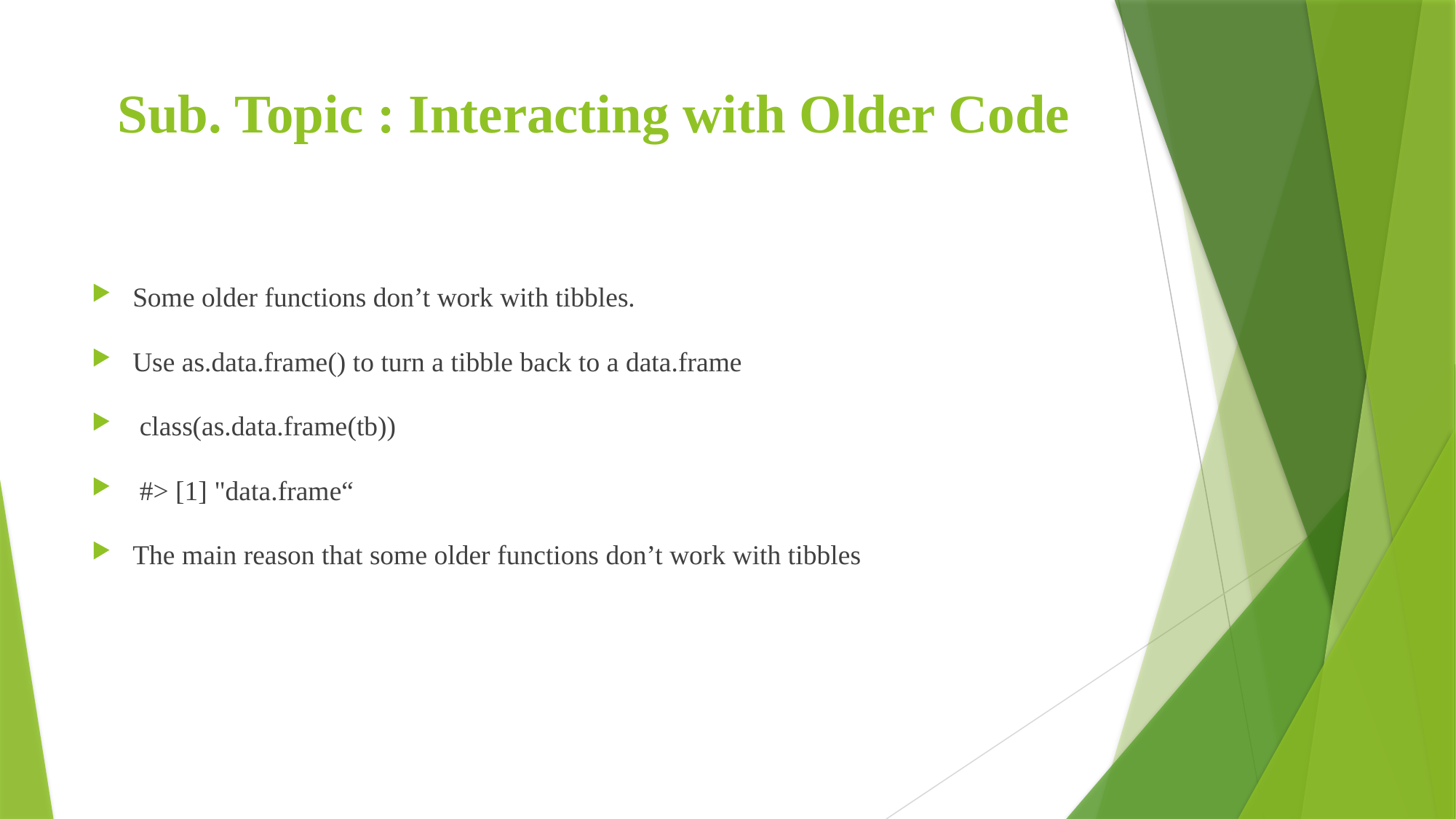

# Sub. Topic : Interacting with Older Code
Some older functions don’t work with tibbles.
Use as.data.frame() to turn a tibble back to a data.frame
 class(as.data.frame(tb))
 #> [1] "data.frame“
The main reason that some older functions don’t work with tibbles